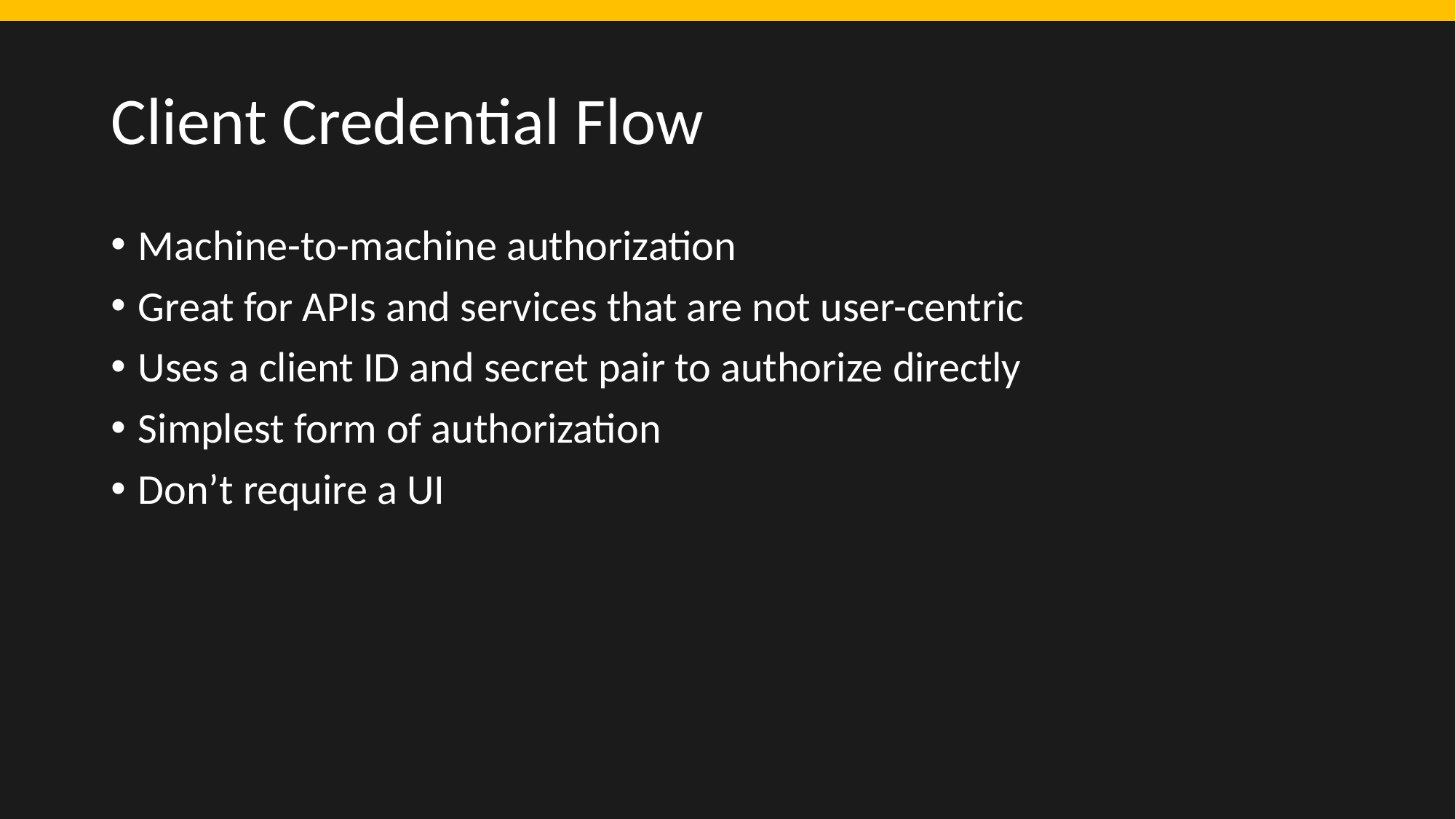

# Client Credential Flow
Machine-to-machine authorization
Great for APIs and services that are not user-centric
Uses a client ID and secret pair to authorize directly
Simplest form of authorization
Don’t require a UI